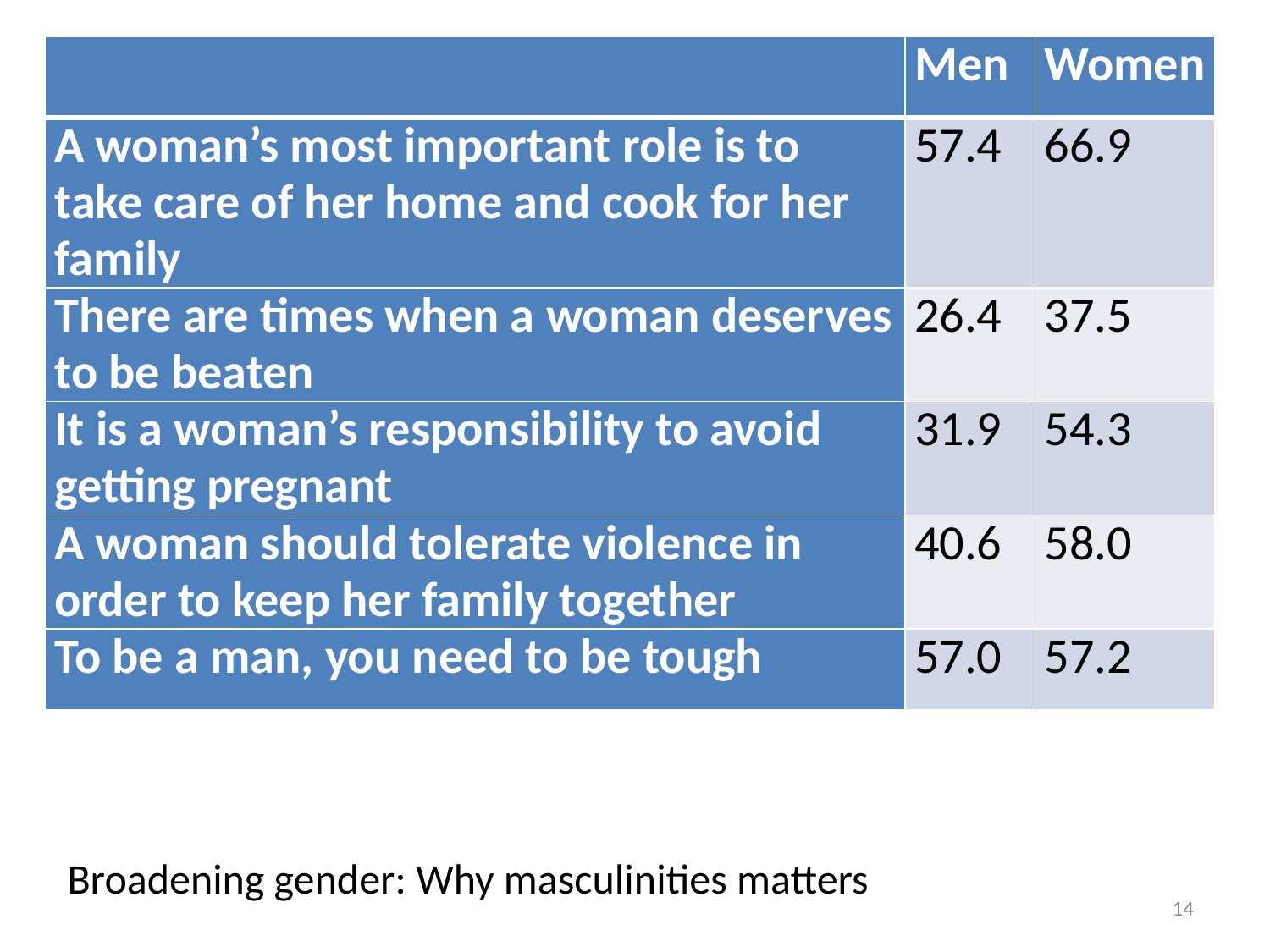

|  | Men | Women |
| --- | --- | --- |
| A woman’s most important role is to take care of her home and cook for her family | 57.4 | 66.9 |
| There are times when a woman deserves to be beaten | 26.4 | 37.5 |
| It is a woman’s responsibility to avoid getting pregnant | 31.9 | 54.3 |
| A woman should tolerate violence in order to keep her family together | 40.6 | 58.0 |
| To be a man, you need to be tough | 57.0 | 57.2 |
#
Broadening gender: Why masculinities matters
14